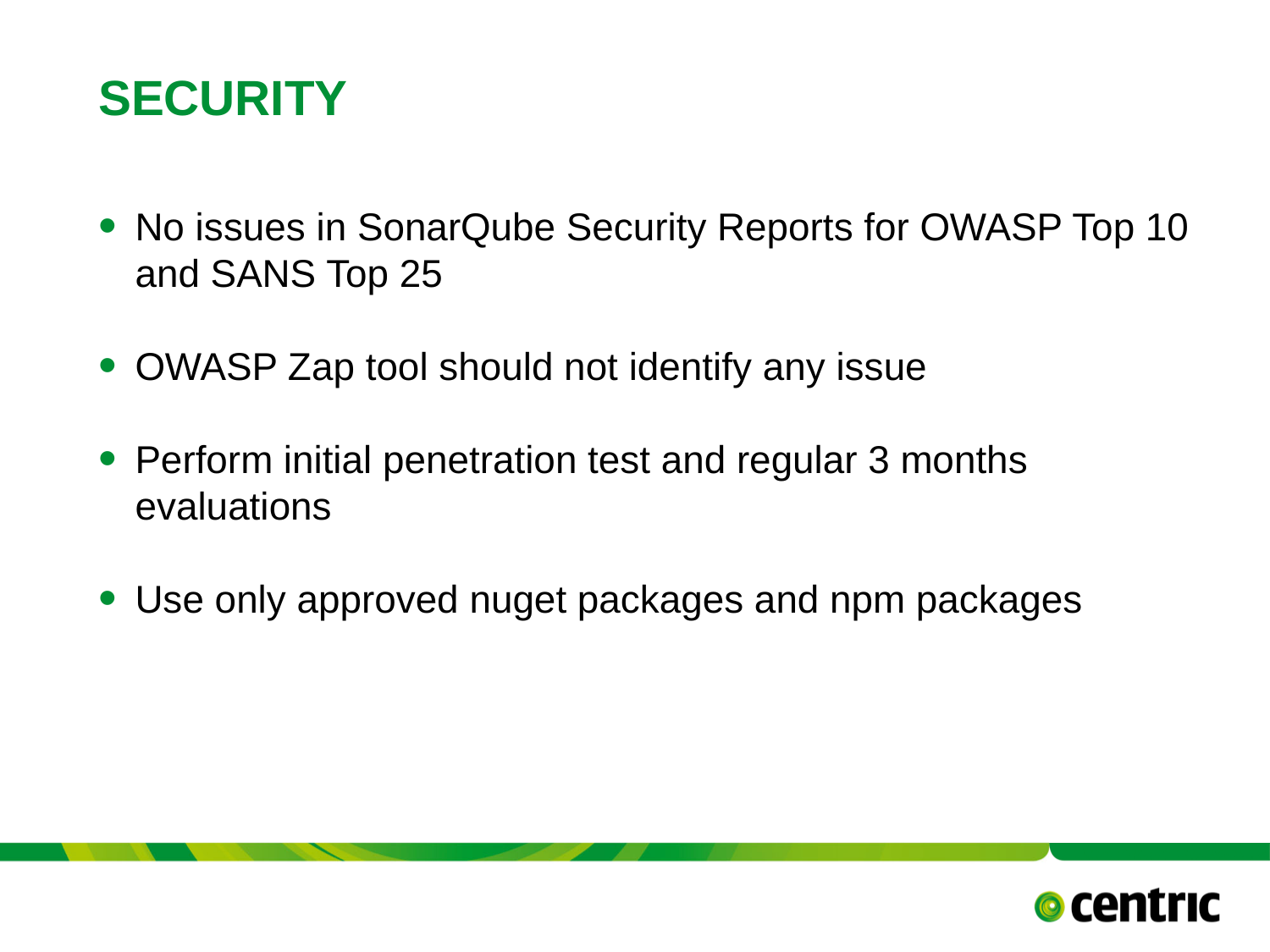

# Security
No issues in SonarQube Security Reports for OWASP Top 10 and SANS Top 25

OWASP Zap tool should not identify any issue

Perform initial penetration test and regular 3 months evaluations

Use only approved nuget packages and npm packages

TITLE PRESENTATION
April 20, 2019